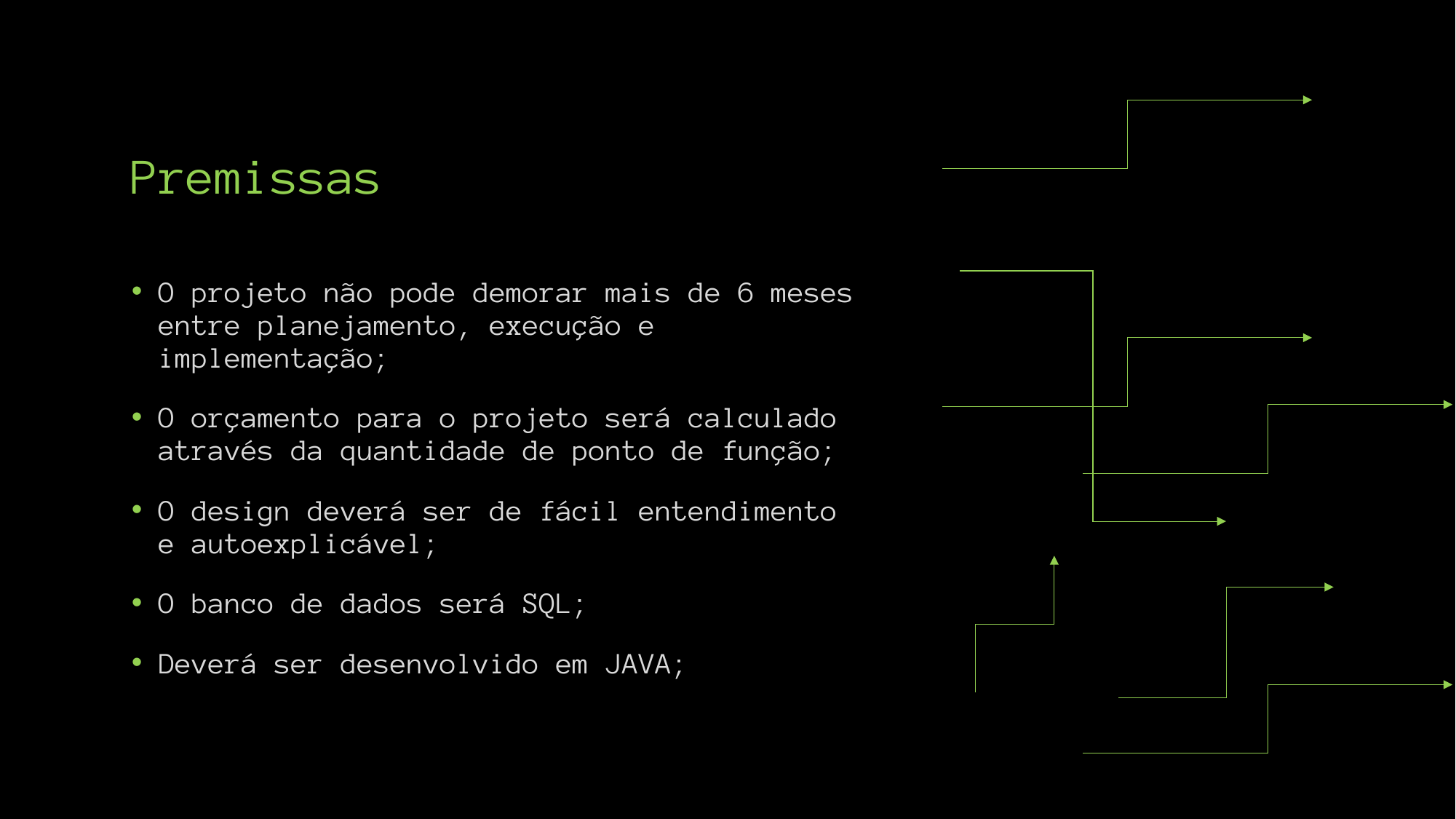

# Premissas
O projeto não pode demorar mais de 6 meses entre planejamento, execução e implementação;
O orçamento para o projeto será calculado através da quantidade de ponto de função;
O design deverá ser de fácil entendimento e autoexplicável;
O banco de dados será SQL;
Deverá ser desenvolvido em JAVA;